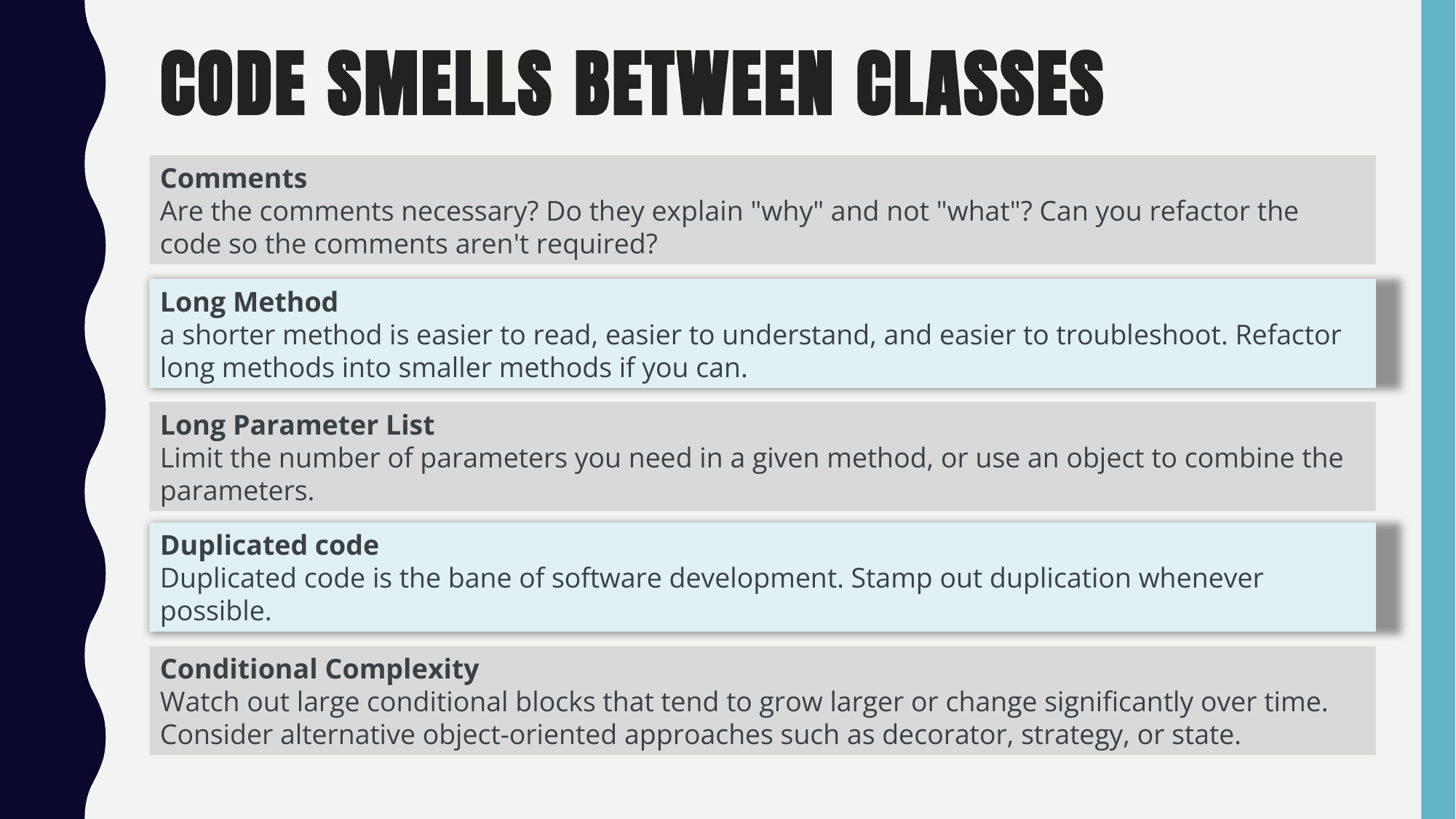

# Code Smells Between Classes
Comments
Are the comments necessary? Do they explain "why" and not "what"? Can you refactor the code so the comments aren't required?
Long Method
a shorter method is easier to read, easier to understand, and easier to troubleshoot. Refactor long methods into smaller methods if you can.
Long Parameter List
Limit the number of parameters you need in a given method, or use an object to combine the parameters.
Duplicated code
Duplicated code is the bane of software development. Stamp out duplication whenever
possible.
Conditional Complexity
Watch out large conditional blocks that tend to grow larger or change significantly over time. Consider alternative object-oriented approaches such as decorator, strategy, or state.